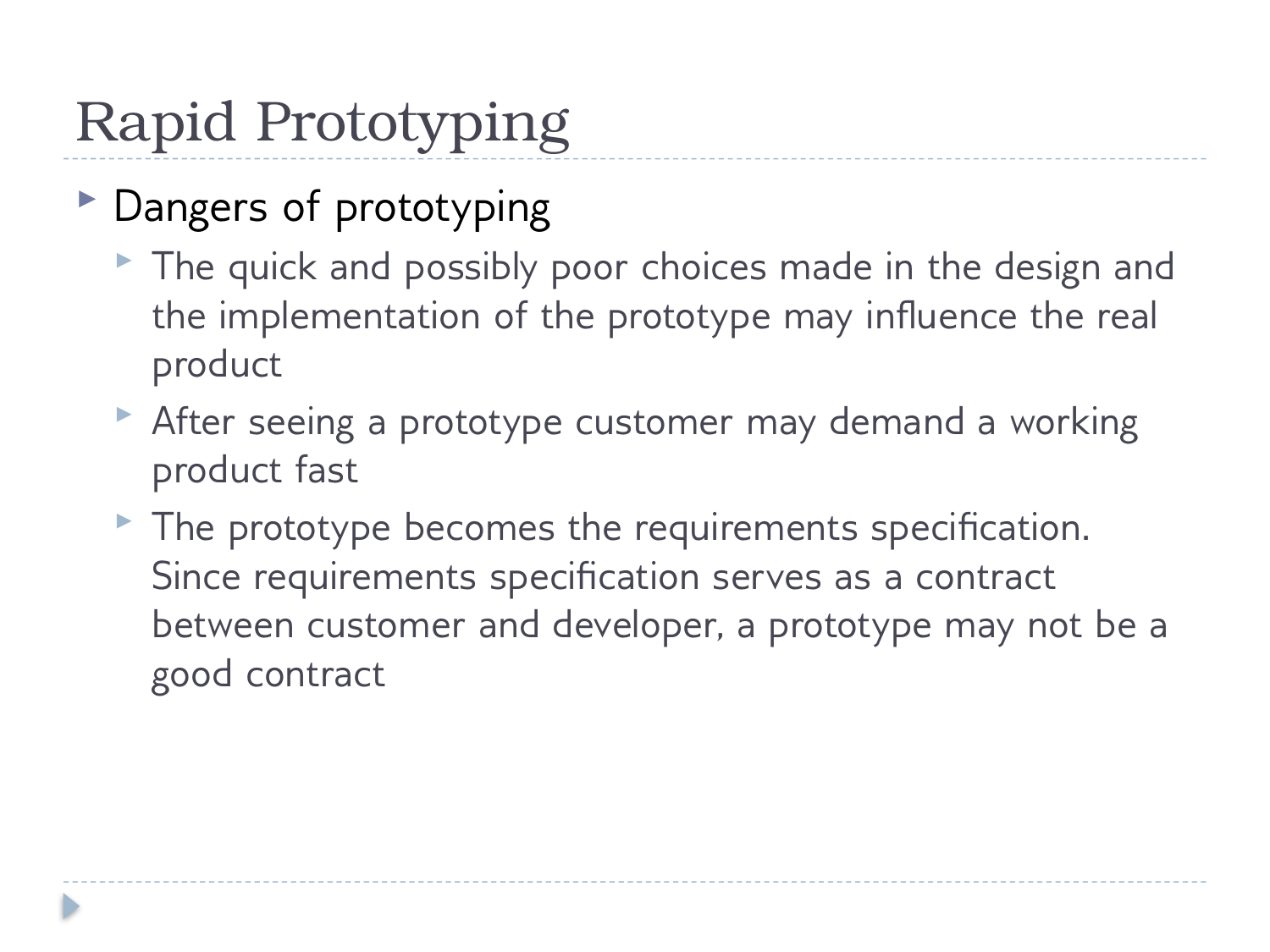

# Rapid Prototyping
Dangers of prototyping
The quick and possibly poor choices made in the design and the implementation of the prototype may influence the real product
After seeing a prototype customer may demand a working product fast
The prototype becomes the requirements specification. Since requirements specification serves as a contract between customer and developer, a prototype may not be a good contract